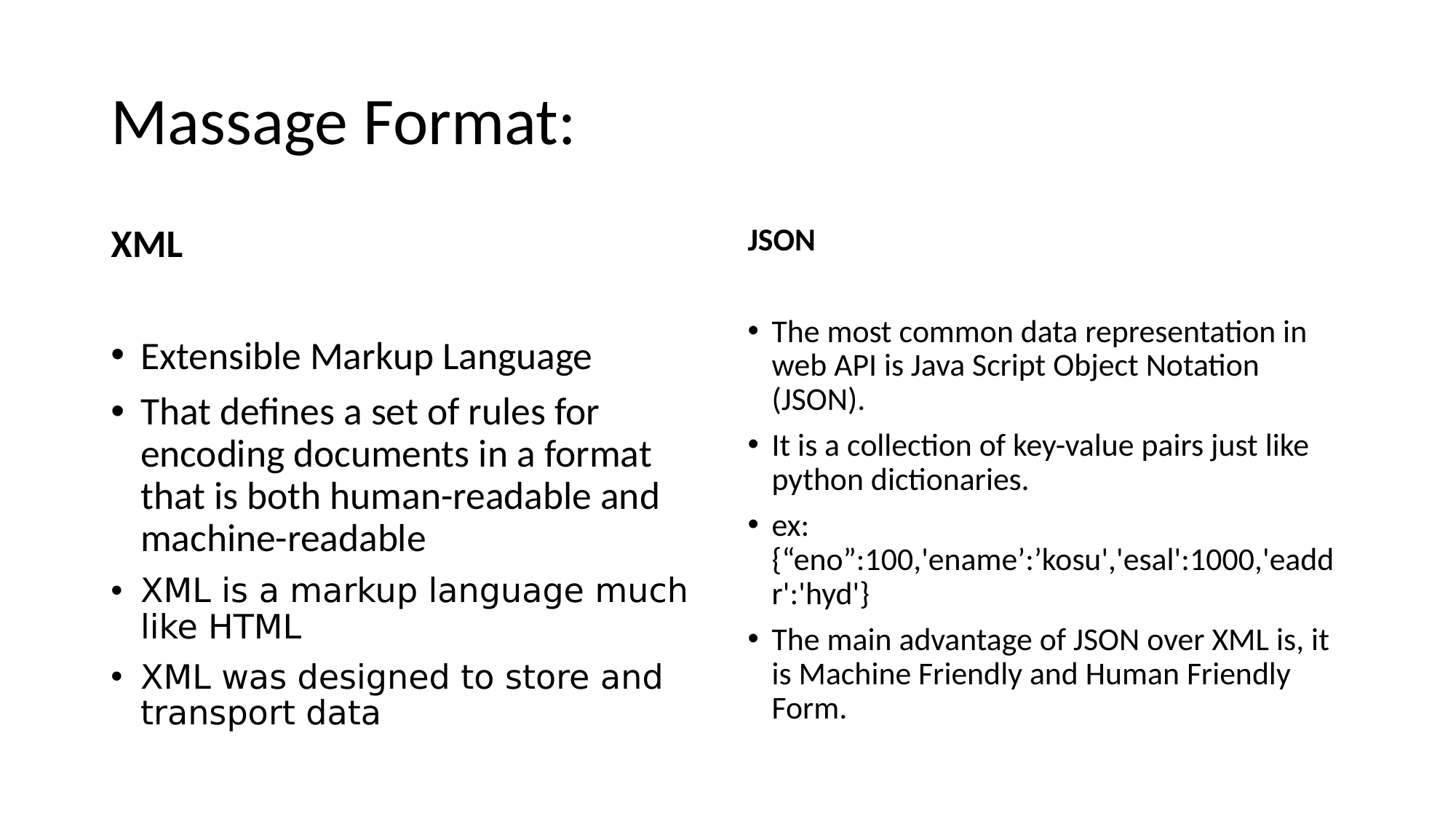

# Massage Format:
XML

Extensible Markup Language
That defines a set of rules for encoding documents in a format that is both human-readable and machine-readable
XML is a markup language much like HTML
XML was designed to store and transport data

JSON

The most common data representation in web API is Java Script Object Notation (JSON).
It is a collection of key-value pairs just like python dictionaries.
ex: {“eno”:100,'ename’:’kosu','esal':1000,'eaddr':'hyd'}
The main advantage of JSON over XML is, it is Machine Friendly and Human Friendly Form.